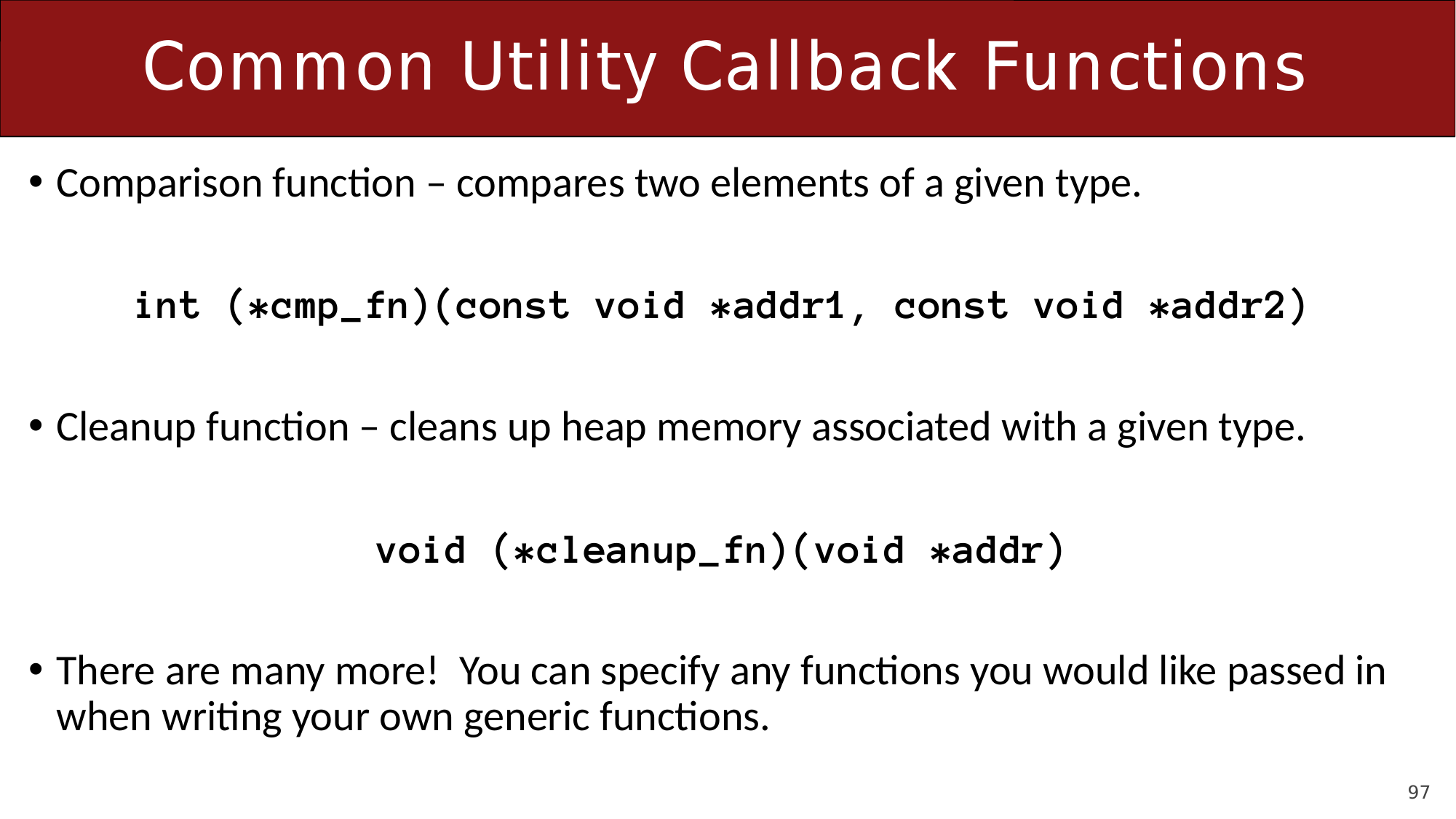

# Common Utility Callback Functions
Comparison function – compares two elements of a given type.

int (*cmp_fn)(const void *addr1, const void *addr2)

Cleanup function – cleans up heap memory associated with a given type.

void (*cleanup_fn)(void *addr)

There are many more!  You can specify any functions you would like passed in when writing your own generic functions.